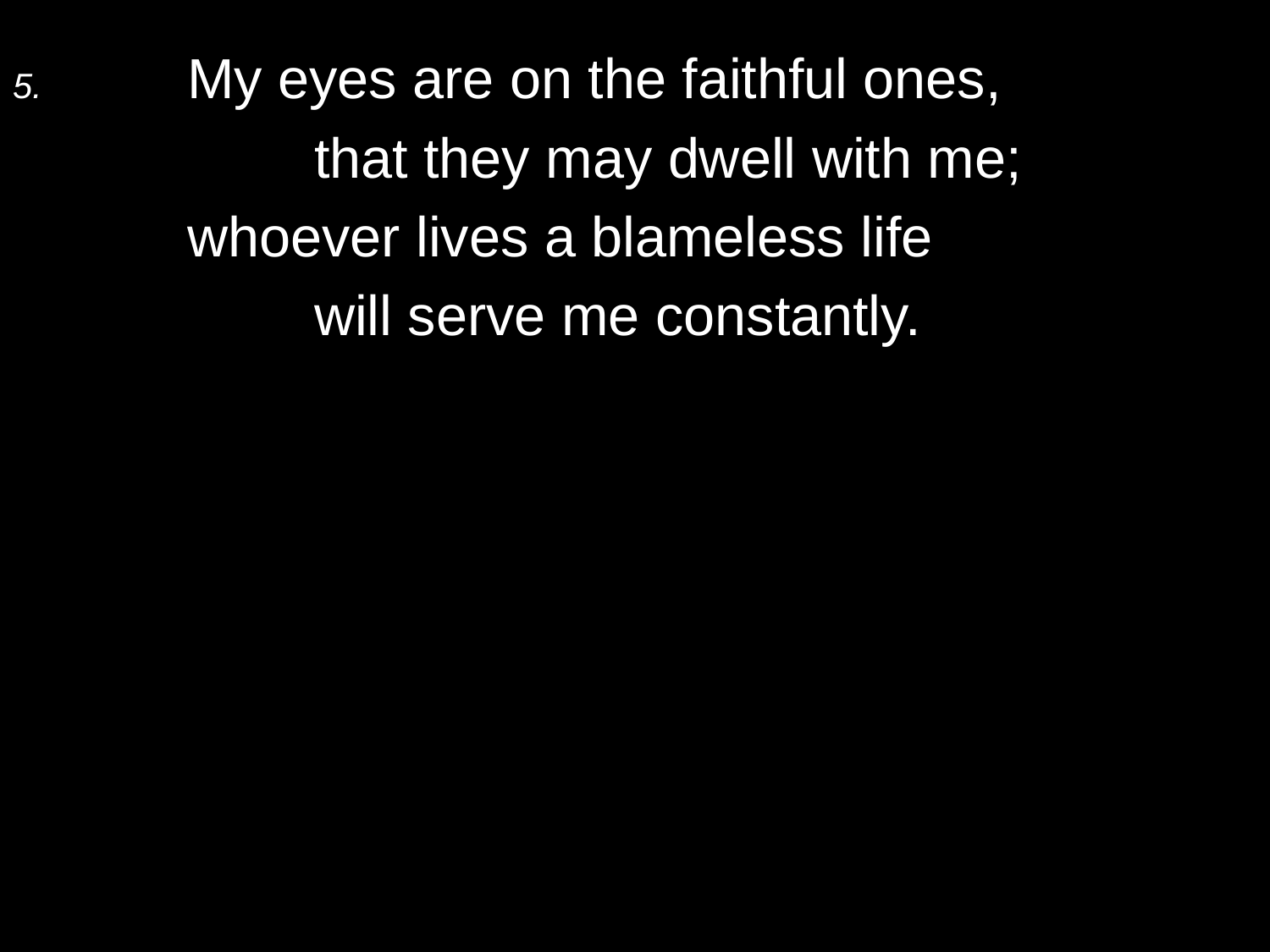

5.	My eyes are on the faithful ones,
		that they may dwell with me;
	whoever lives a blameless life
		will serve me constantly.